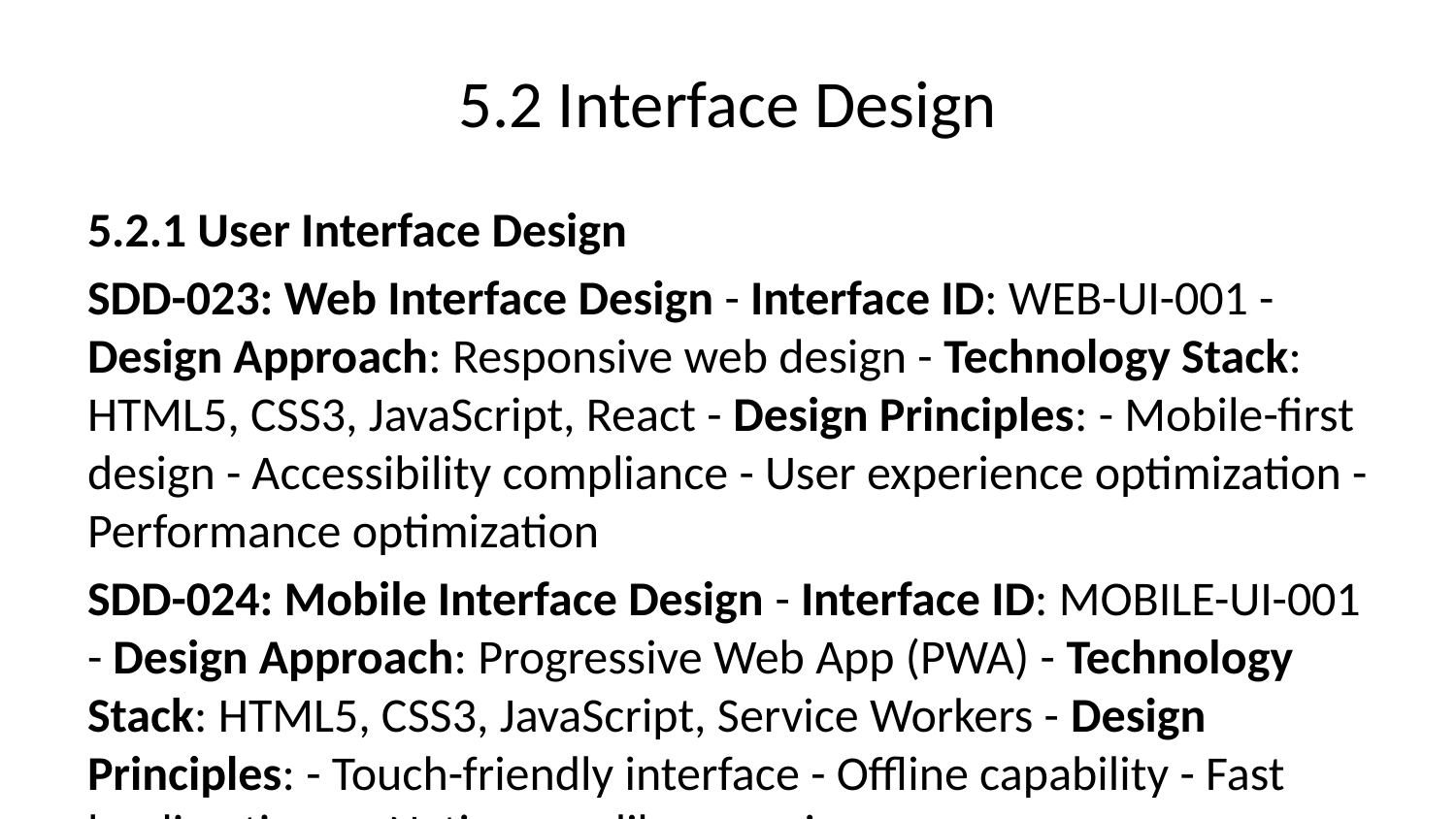

# 5.2 Interface Design
5.2.1 User Interface Design
SDD-023: Web Interface Design - Interface ID: WEB-UI-001 - Design Approach: Responsive web design - Technology Stack: HTML5, CSS3, JavaScript, React - Design Principles: - Mobile-first design - Accessibility compliance - User experience optimization - Performance optimization
SDD-024: Mobile Interface Design - Interface ID: MOBILE-UI-001 - Design Approach: Progressive Web App (PWA) - Technology Stack: HTML5, CSS3, JavaScript, Service Workers - Design Principles: - Touch-friendly interface - Offline capability - Fast loading times - Native app-like experience
5.2.2 API Interface Design
SDD-025: REST API Design - Interface ID: REST-API-001 - Design Approach: RESTful API design - Technology Stack: JSON, HTTP/HTTPS, JWT - Design Principles: - Resource-based URLs - HTTP method semantics - Stateless operations - Standard HTTP status codes
SDD-026: Database Interface Design - Interface ID: DB-API-001 - Design Approach: Data access layer abstraction - Technology Stack: SQL, ORM, Connection Pooling - Design Principles: - Connection pooling - Transaction management - Query optimization - Data validation